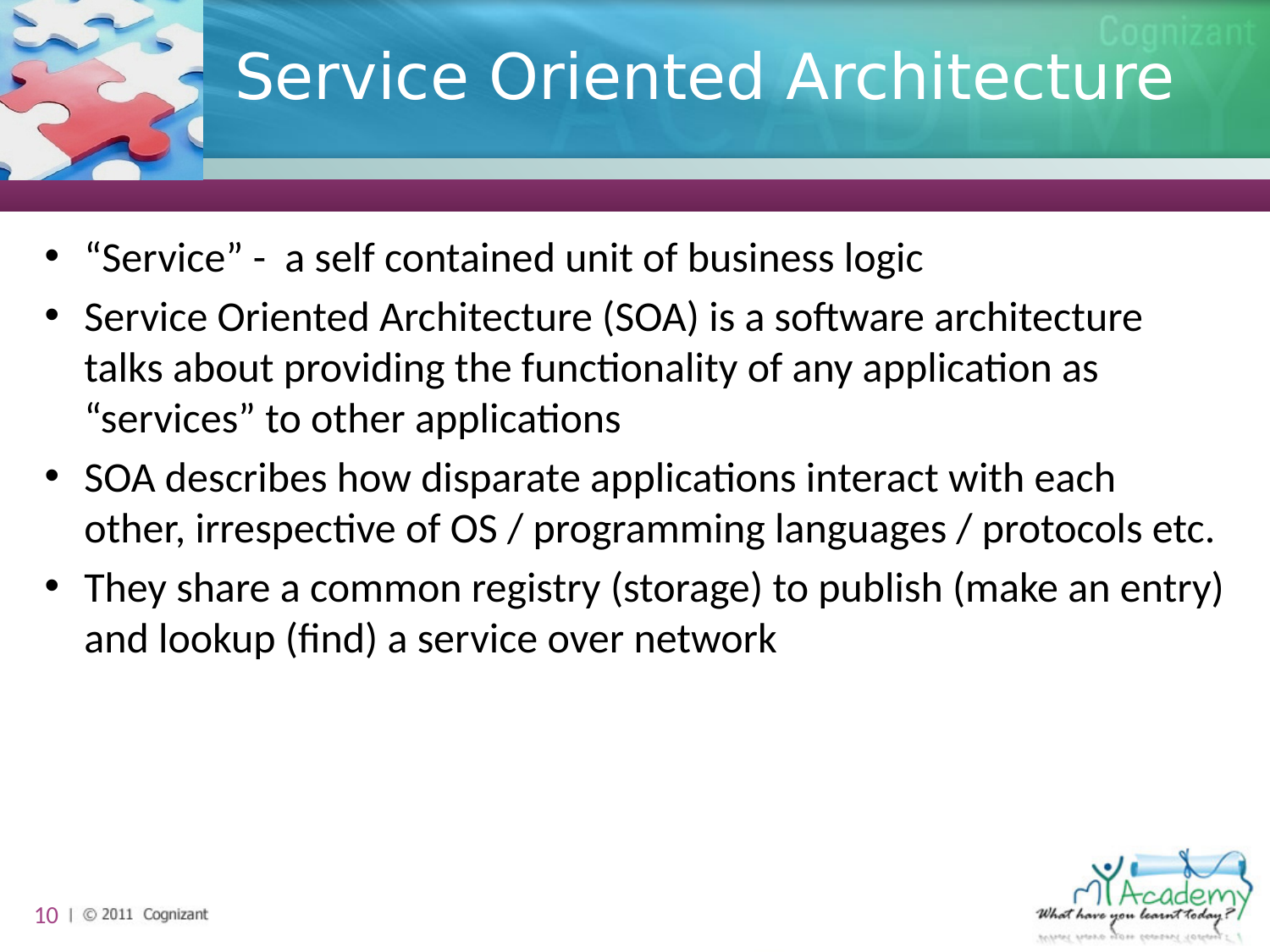

# Service Oriented Architecture
“Service” -  a self contained unit of business logic
Service Oriented Architecture (SOA) is a software architecture talks about providing the functionality of any application as “services” to other applications
SOA describes how disparate applications interact with each other, irrespective of OS / programming languages / protocols etc.
They share a common registry (storage) to publish (make an entry) and lookup (find) a service over network

10